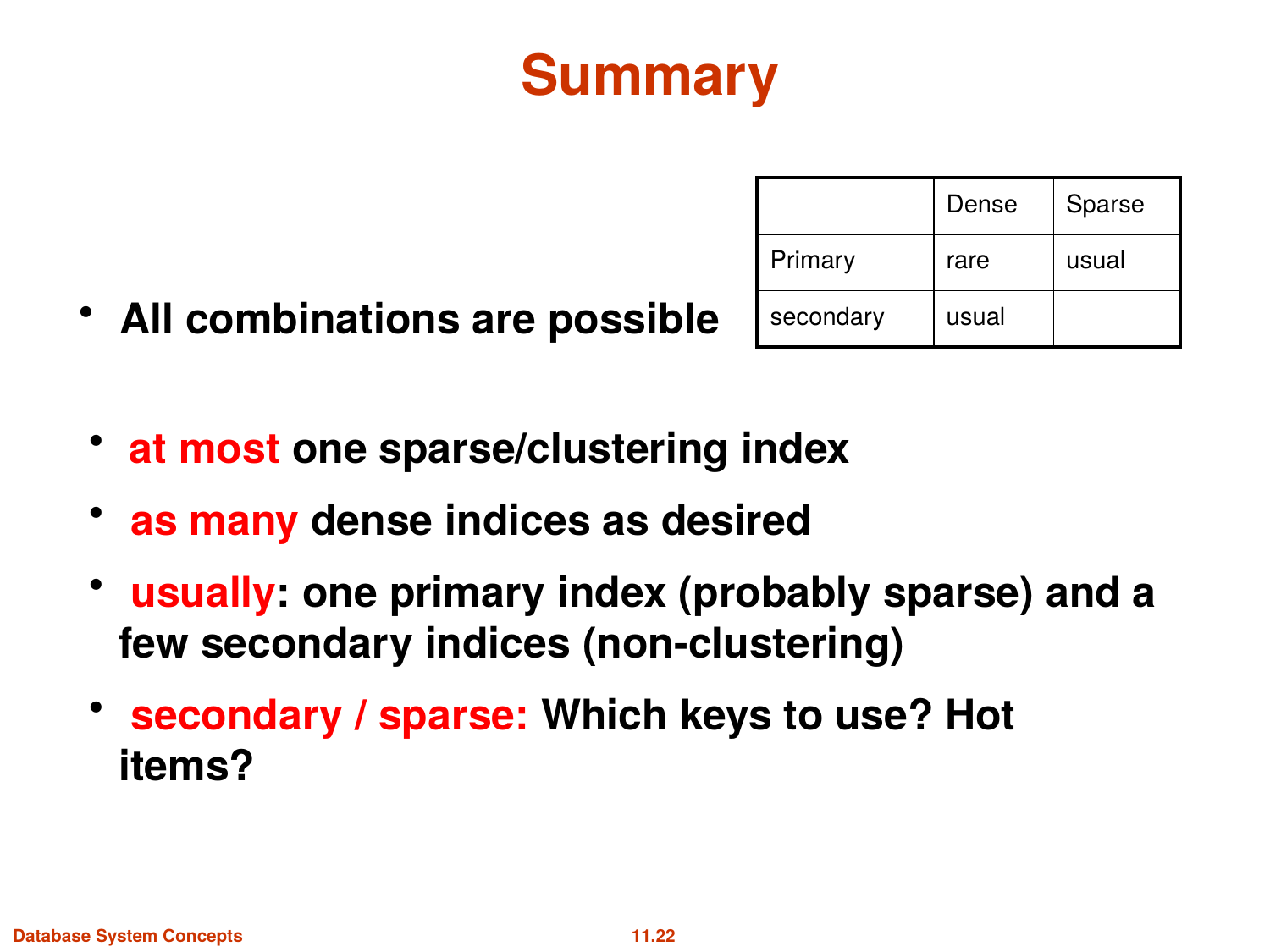

# Summary
|  | Dense | Sparse |
| --- | --- | --- |
| Primary | rare | usual |
| secondary | usual |  |
 All combinations are possible
 at most one sparse/clustering index
 as many dense indices as desired
 usually: one primary index (probably sparse) and a few secondary indices (non-clustering)
 secondary / sparse: Which keys to use? Hot items?